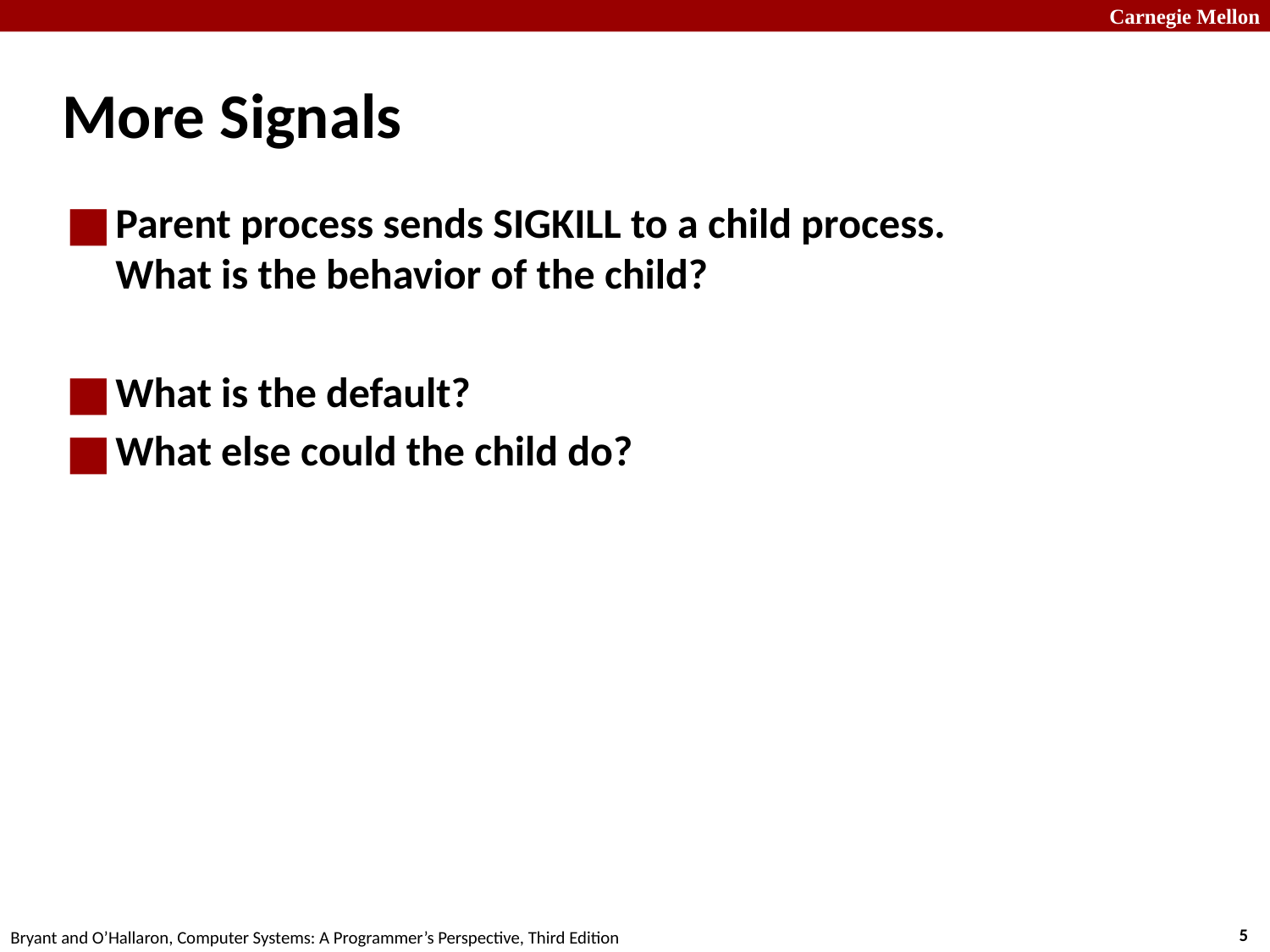

# More Signals
Parent process sends SIGKILL to a child process.
What is the behavior of the child?

What is the default?
What else could the child do?